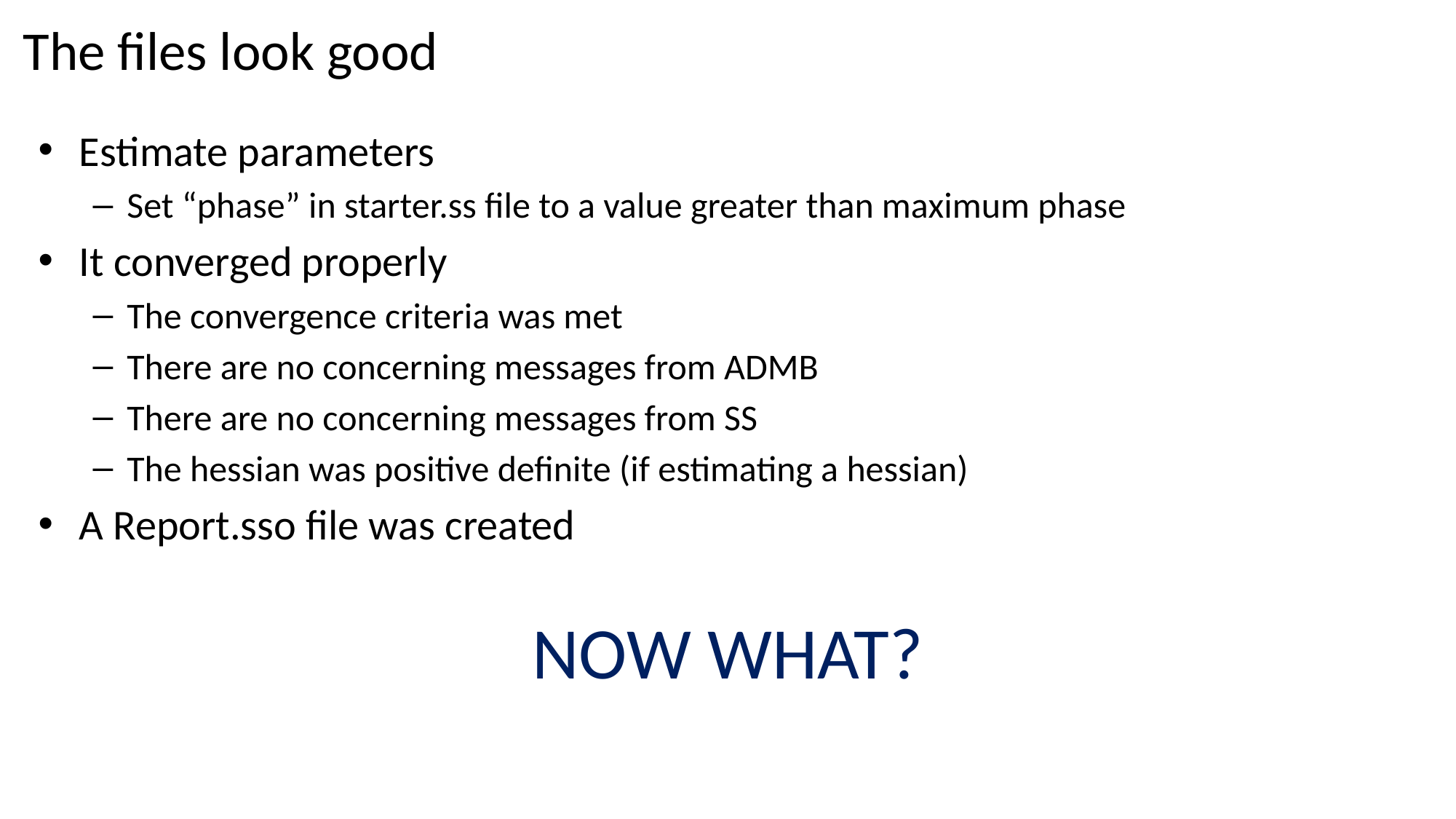

# The files look good
Estimate parameters
Set “phase” in starter.ss file to a value greater than maximum phase
It converged properly
The convergence criteria was met
There are no concerning messages from ADMB
There are no concerning messages from SS
The hessian was positive definite (if estimating a hessian)
A Report.sso file was created
NOW WHAT?